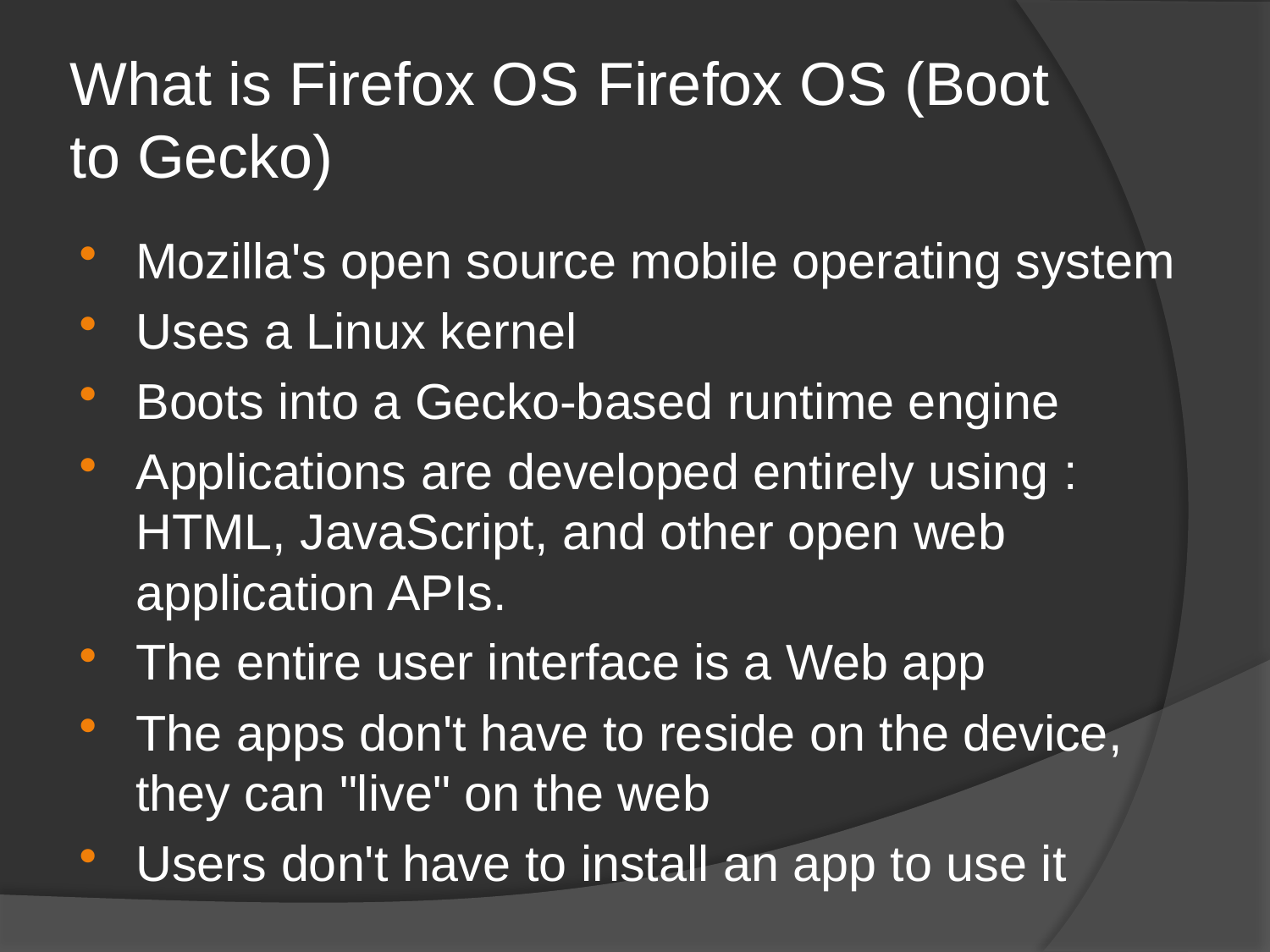

# What is Firefox OS Firefox OS (Boot to Gecko)
Mozilla's open source mobile operating system
Uses a Linux kernel
Boots into a Gecko-based runtime engine
Applications are developed entirely using : HTML, JavaScript, and other open web application APIs.
The entire user interface is a Web app
The apps don't have to reside on the device, they can "live" on the web
Users don't have to install an app to use it